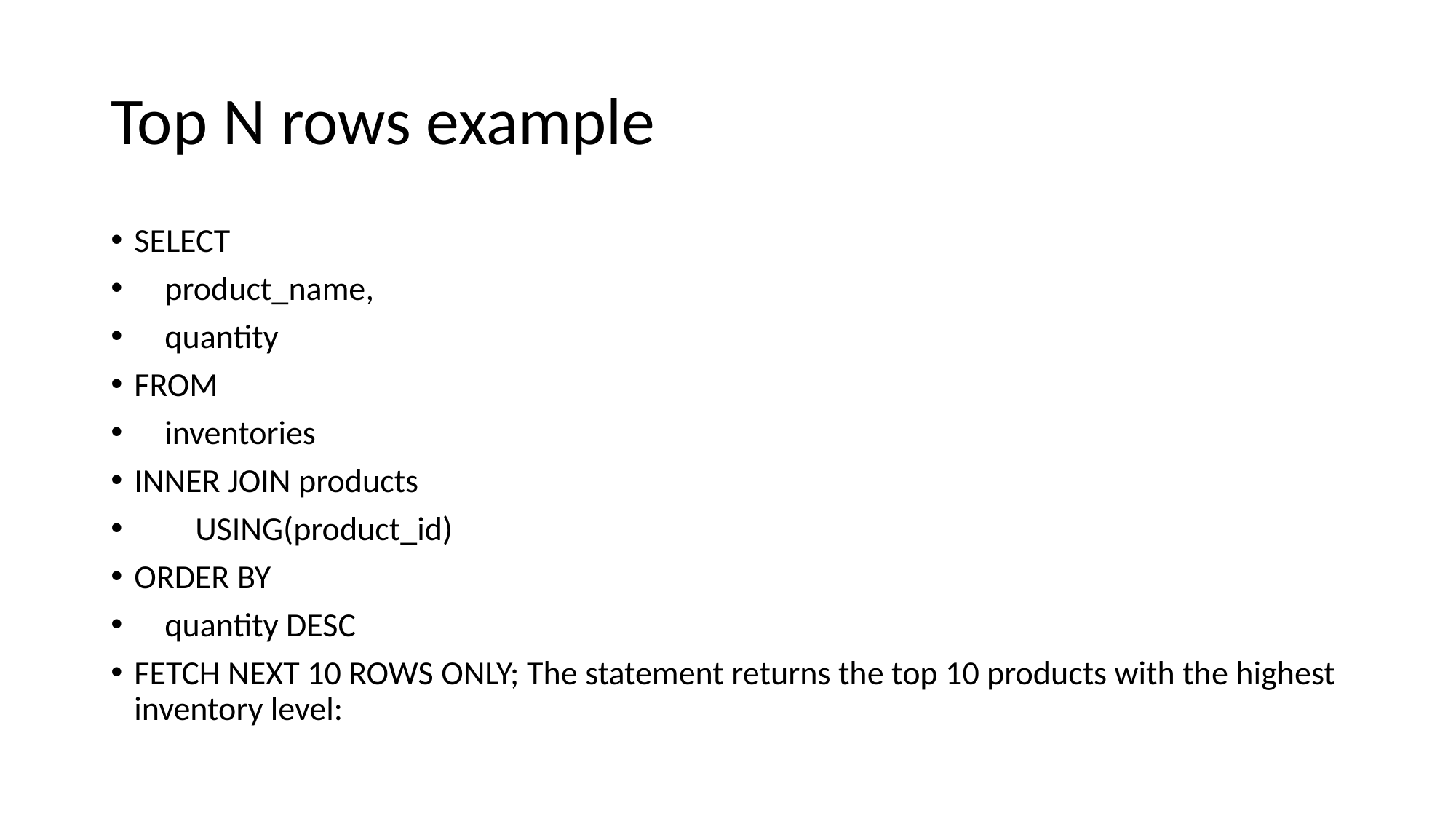

# Top N rows example
SELECT
    product_name,
    quantity
FROM
    inventories
INNER JOIN products
        USING(product_id)
ORDER BY
    quantity DESC
FETCH NEXT 10 ROWS ONLY; The statement returns the top 10 products with the highest inventory level: